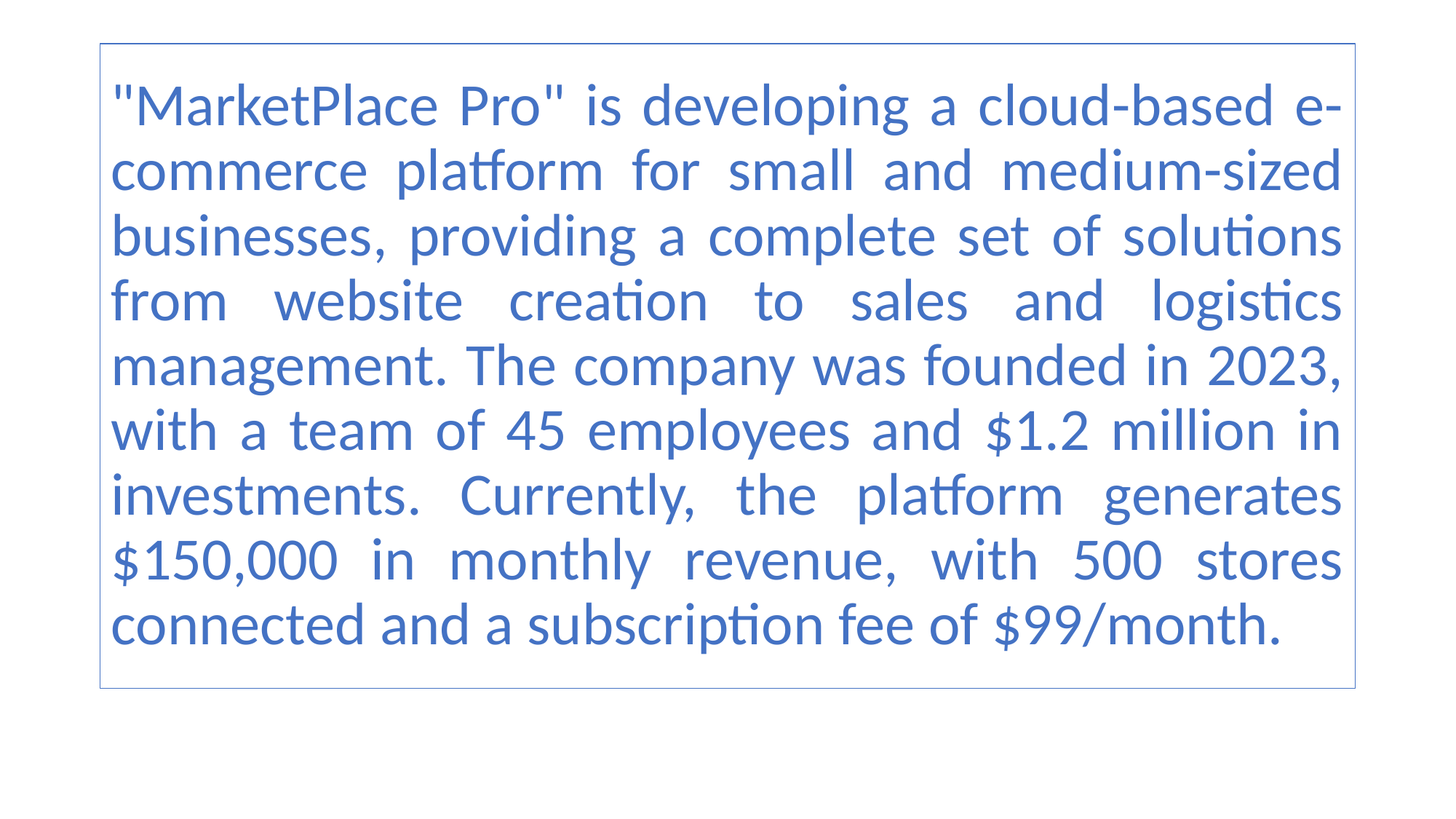

# "MarketPlace Pro" is developing a cloud-based e-commerce platform for small and medium-sized businesses, providing a complete set of solutions from website creation to sales and logistics management. The company was founded in 2023, with a team of 45 employees and $1.2 million in investments. Currently, the platform generates $150,000 in monthly revenue, with 500 stores connected and a subscription fee of $99/month.